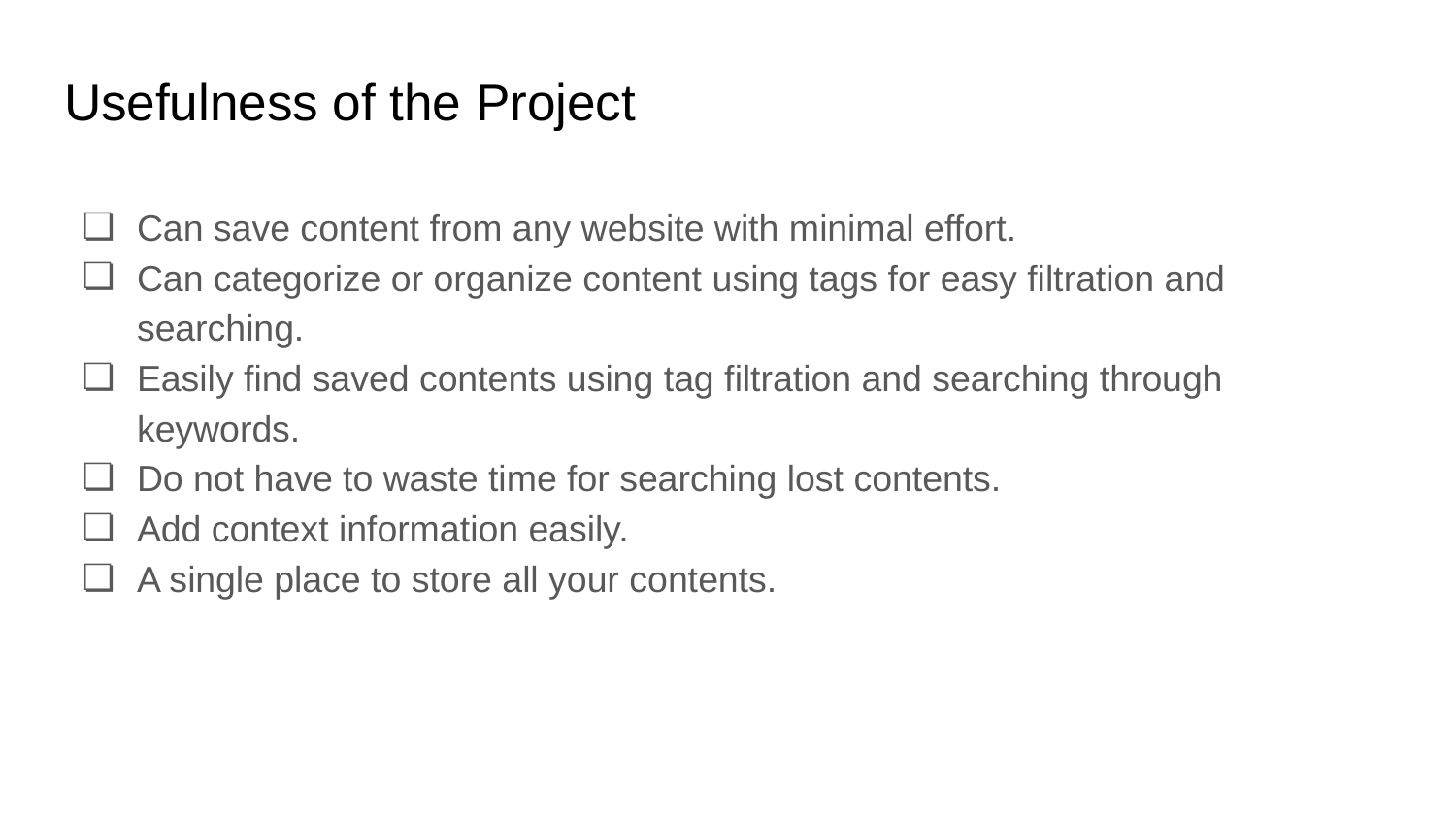

# Usefulness of the Project
Can save content from any website with minimal effort.
Can categorize or organize content using tags for easy filtration and searching.
Easily find saved contents using tag filtration and searching through keywords.
Do not have to waste time for searching lost contents.
Add context information easily.
A single place to store all your contents.